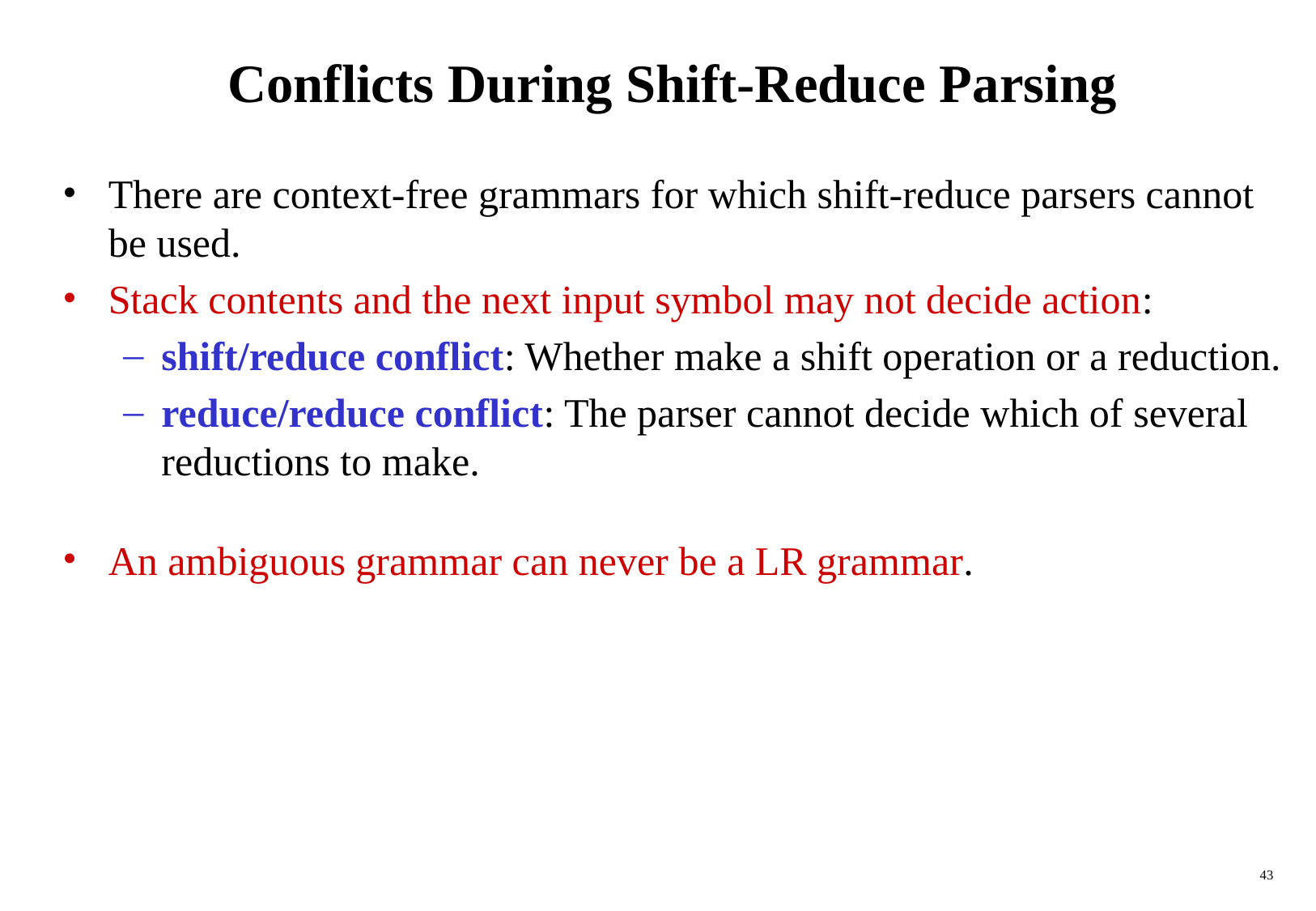

Conflicts During Shift-Reduce Parsing
There are context-free grammars for which shift-reduce parsers cannot be used.
Stack contents and the next input symbol may not decide action:
shift/reduce conflict: Whether make a shift operation or a reduction.
reduce/reduce conflict: The parser cannot decide which of several reductions to make.

An ambiguous grammar can never be a LR grammar.
43